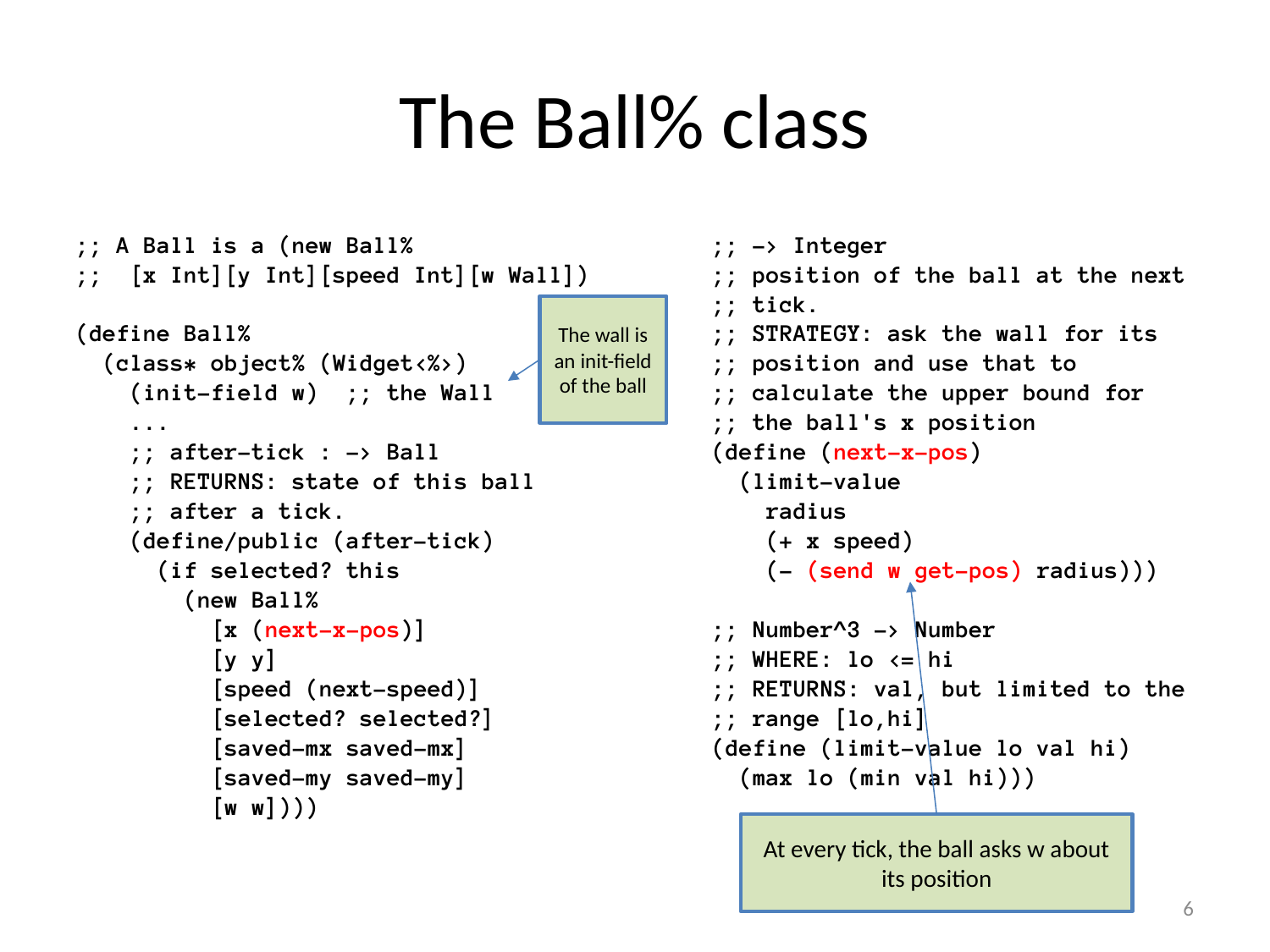

# The Ball% class
;; A Ball is a (new Ball%
;;  [x Int][y Int][speed Int][w Wall])

(define Ball%
  (class* object% (Widget<%>)
    (init-field w)  ;; the Wall
    ...
    ;; after-tick : -> Ball
    ;; RETURNS: state of this ball
    ;; after a tick.
    (define/public (after-tick)
      (if selected? this
        (new Ball%
          [x (next-x-pos)]
          [y y]
          [speed (next-speed)]
          [selected? selected?]
          [saved-mx saved-mx]
          [saved-my saved-my]
          [w w])))
    ;; -> Integer
    ;; position of the ball at the next
    ;; tick.
    ;; STRATEGY: ask the wall for its
    ;; position and use that to
    ;; calculate the upper bound for
    ;; the ball's x position
    (define (next-x-pos)
      (limit-value
        radius
        (+ x speed)
        (- (send w get-pos) radius)))

    ;; Number^3 -> Number
    ;; WHERE: lo <= hi
    ;; RETURNS: val, but limited to the
    ;; range [lo,hi]
    (define (limit-value lo val hi)
      (max lo (min val hi)))
The wall is an init-field of the ball
At every tick, the ball asks w about its position
6